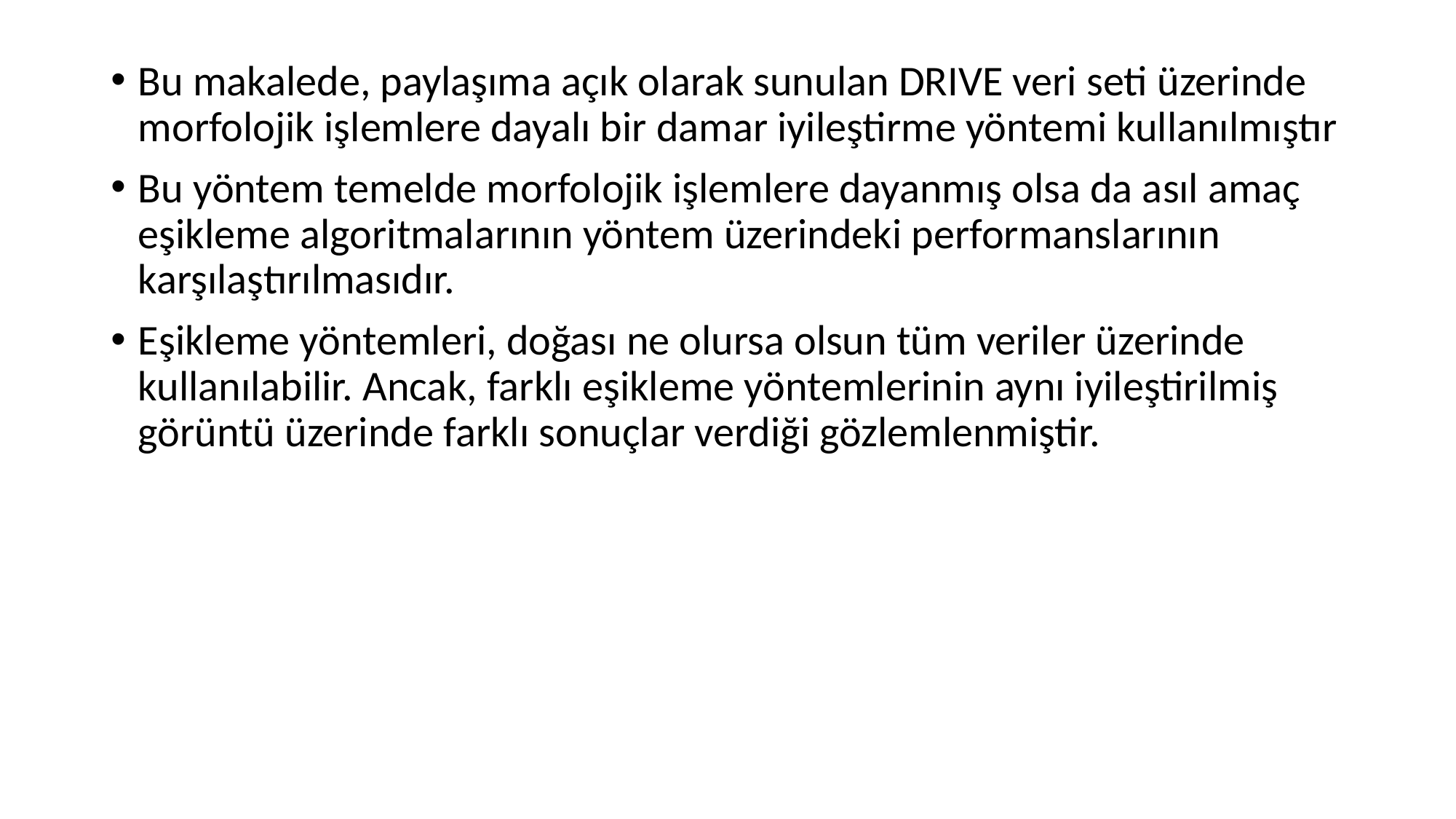

Bu makalede, paylaşıma açık olarak sunulan DRIVE veri seti üzerinde morfolojik işlemlere dayalı bir damar iyileştirme yöntemi kullanılmıştır
Bu yöntem temelde morfolojik işlemlere dayanmış olsa da asıl amaç eşikleme algoritmalarının yöntem üzerindeki performanslarının karşılaştırılmasıdır.
Eşikleme yöntemleri, doğası ne olursa olsun tüm veriler üzerinde kullanılabilir. Ancak, farklı eşikleme yöntemlerinin aynı iyileştirilmiş görüntü üzerinde farklı sonuçlar verdiği gözlemlenmiştir.